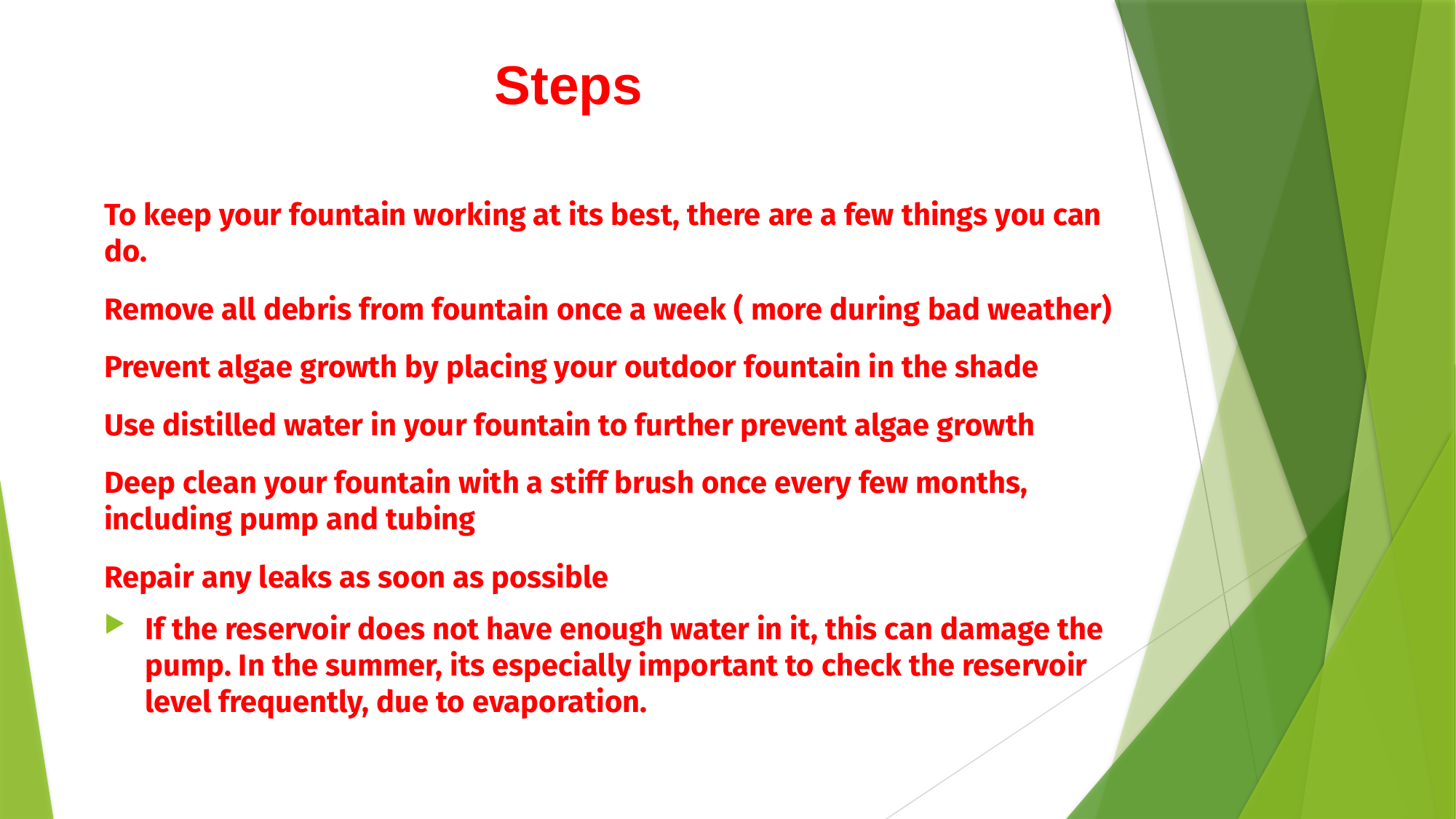

# Steps
To keep your fountain working at its best, there are a few things you can do.
Remove all debris from fountain once a week ( more during bad weather)
Prevent algae growth by placing your outdoor fountain in the shade
Use distilled water in your fountain to further prevent algae growth
Deep clean your fountain with a stiff brush once every few months, including pump and tubing
Repair any leaks as soon as possible
If the reservoir does not have enough water in it, this can damage the pump. In the summer, its especially important to check the reservoir level frequently, due to evaporation.